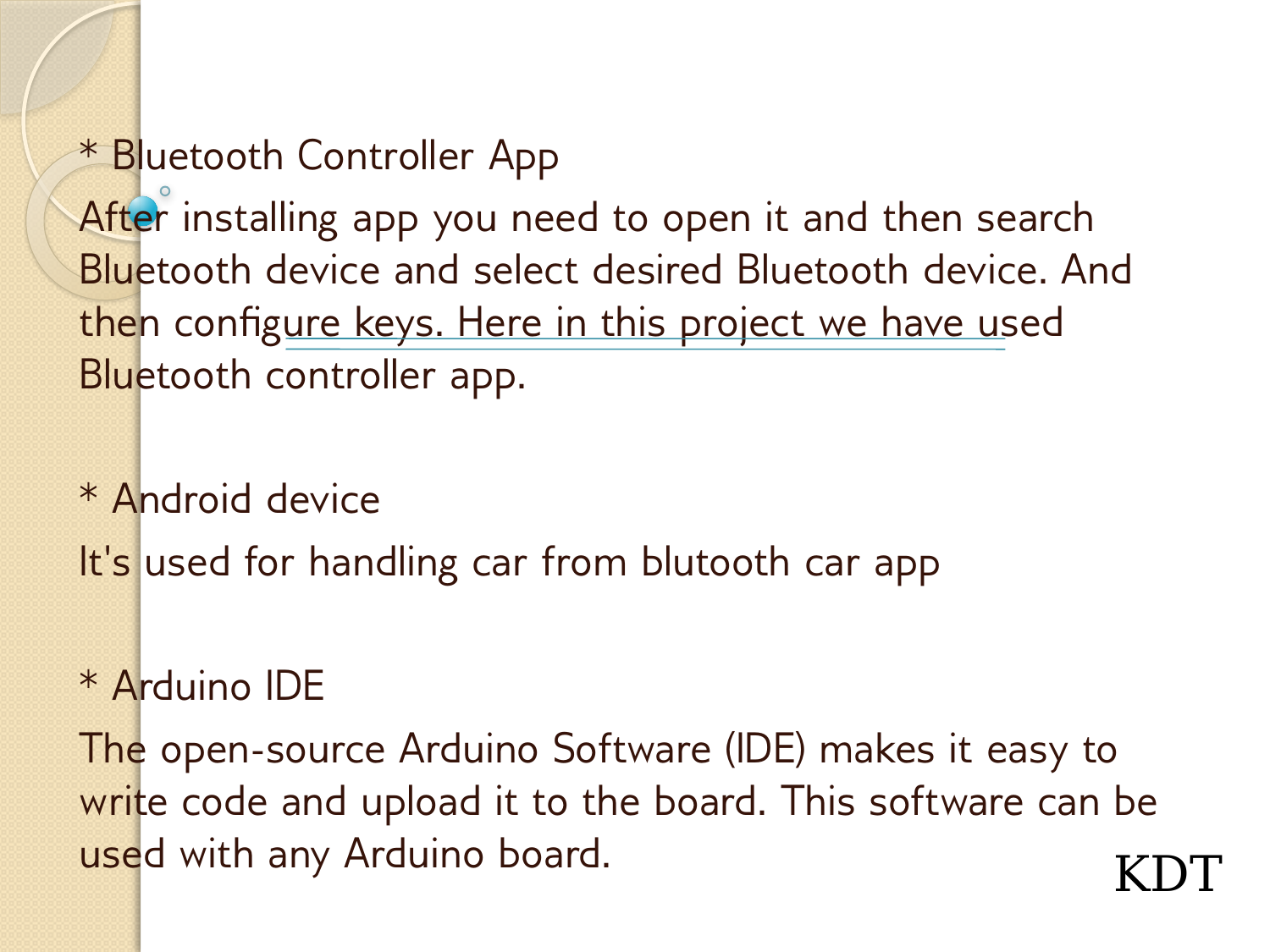

#

* Bluetooth Controller App
After installing app you need to open it and then search Bluetooth device and select desired Bluetooth device. And then configure keys. Here in this project we have used Bluetooth controller app.

* Android device
It's used for handling car from blutooth car app

* Arduino IDE
The open-source Arduino Software (IDE) makes it easy to write code and upload it to the board. This software can be used with any Arduino board.

KDT